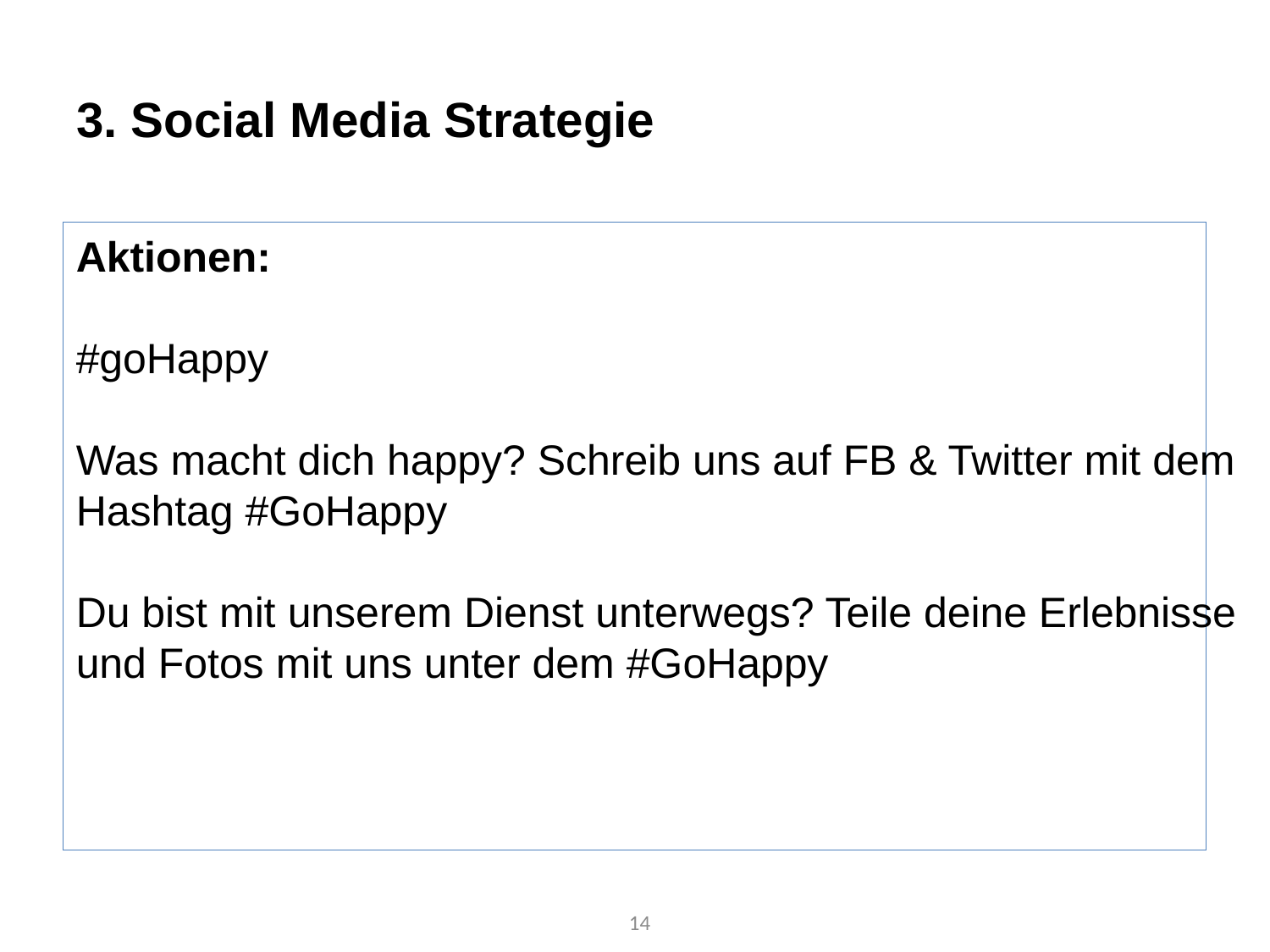

3. Social Media Strategie

Aktionen:

#goHappy

Was macht dich happy? Schreib uns auf FB & Twitter mit dem Hashtag #GoHappy

Du bist mit unserem Dienst unterwegs? Teile deine Erlebnisse und Fotos mit uns unter dem #GoHappy

14